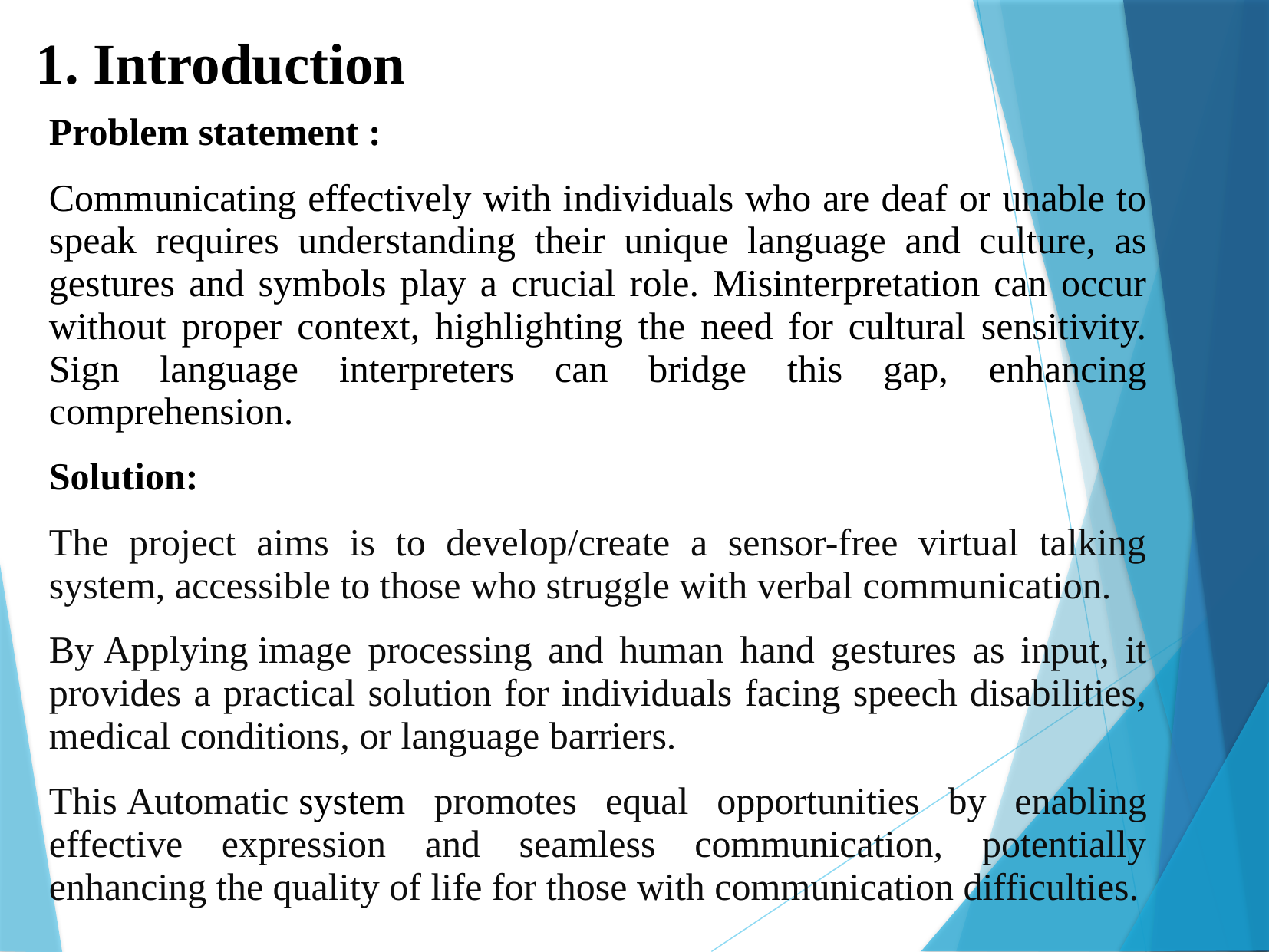

1. Introduction
Problem statement :
Communicating effectively with individuals who are deaf or unable to speak requires understanding their unique language and culture, as gestures and symbols play a crucial role. Misinterpretation can occur without proper context, highlighting the need for cultural sensitivity. Sign language interpreters can bridge this gap, enhancing comprehension.
Solution:
The project aims is to develop/create a sensor-free virtual talking system, accessible to those who struggle with verbal communication.
By Applying image processing and human hand gestures as input, it provides a practical solution for individuals facing speech disabilities, medical conditions, or language barriers.
This Automatic system promotes equal opportunities by enabling effective expression and seamless communication, potentially enhancing the quality of life for those with communication difficulties.